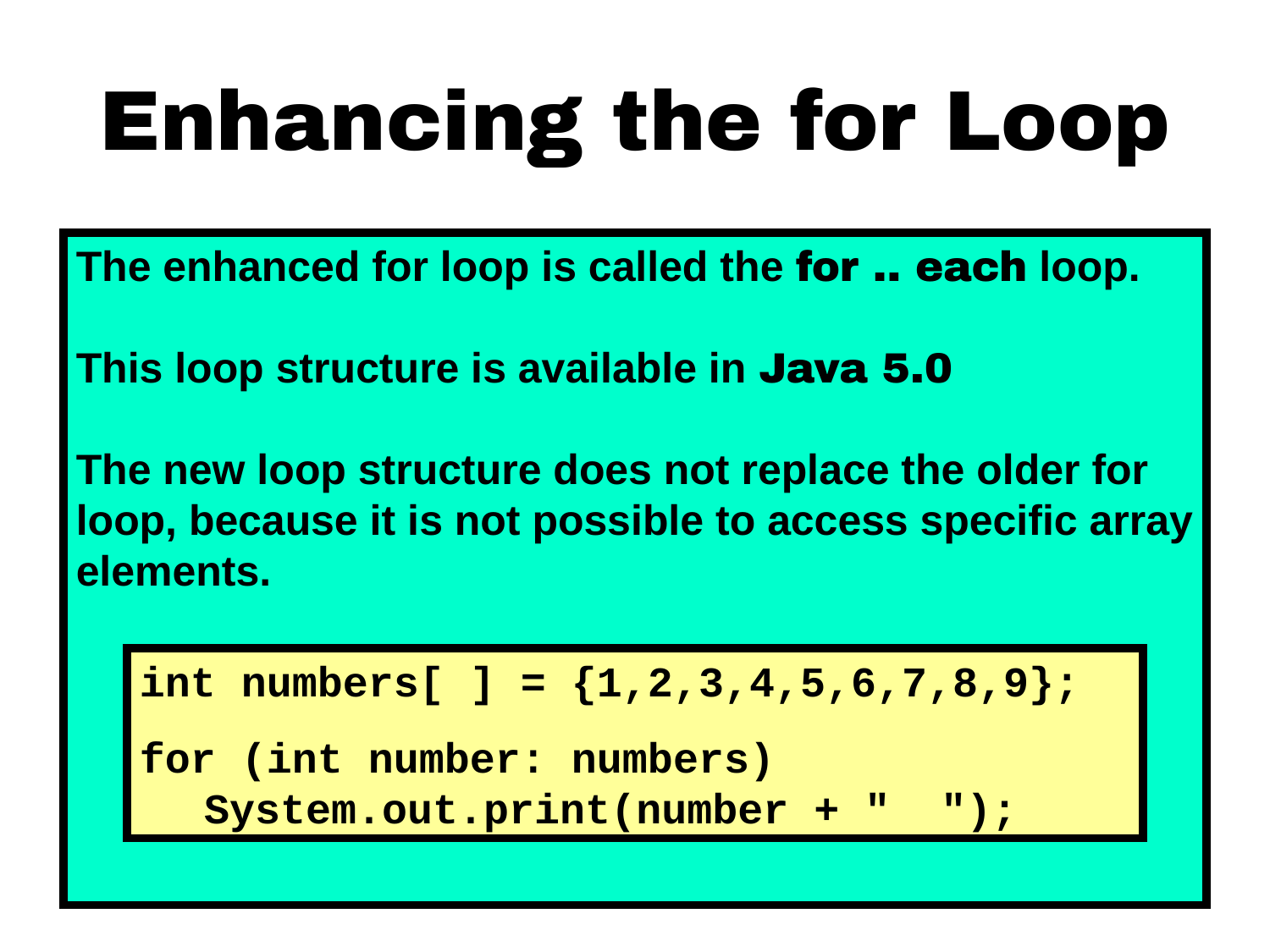

# Enhancing the for Loop
The enhanced for loop is called the for .. each loop.

This loop structure is available in Java 5.0

The new loop structure does not replace the older for loop, because it is not possible to access specific array elements.

int numbers[ ] = {1,2,3,4,5,6,7,8,9};

for (int number: numbers)
	System.out.print(number + "  ");